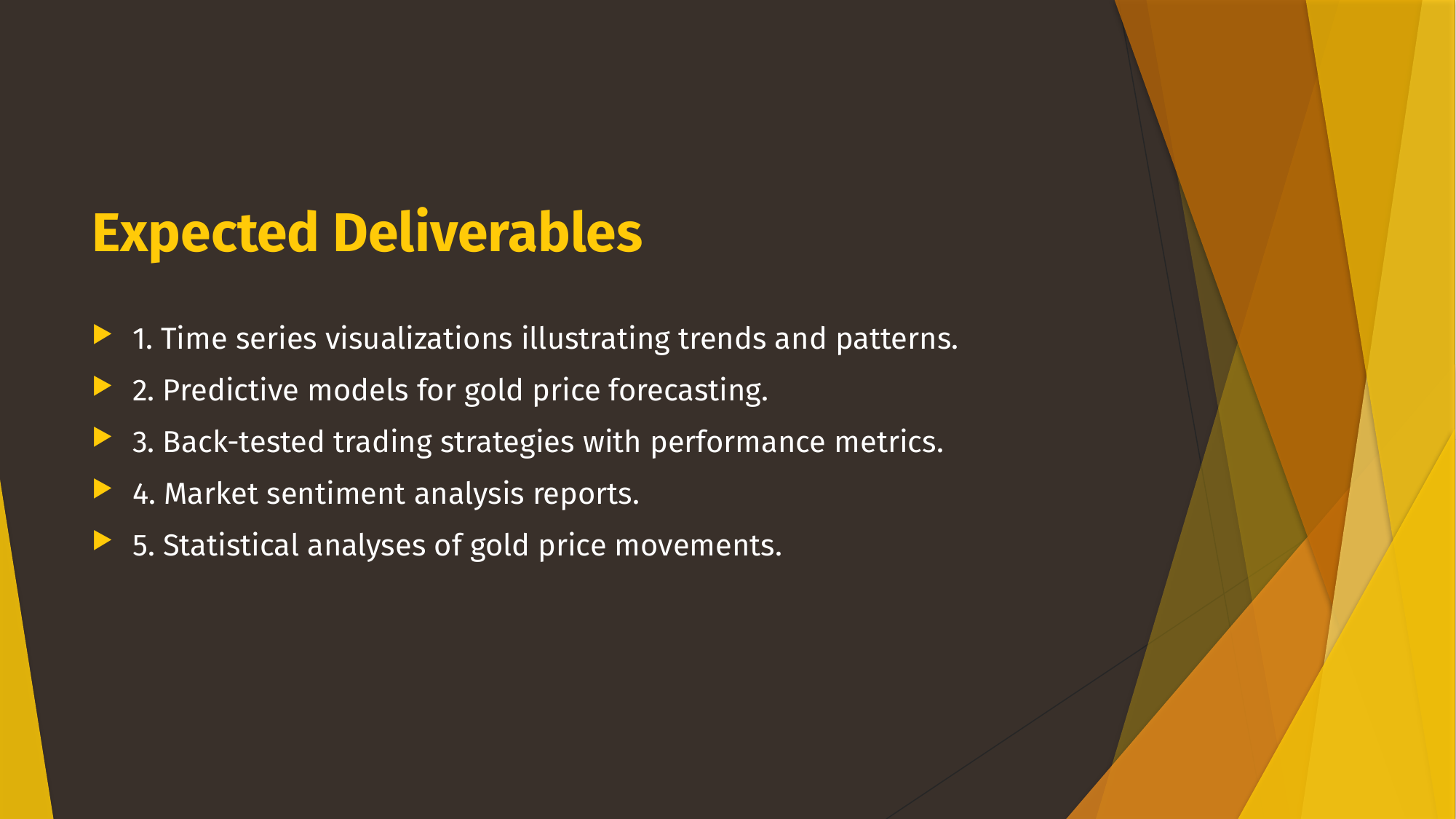

# Expected Deliverables
1. Time series visualizations illustrating trends and patterns.
2. Predictive models for gold price forecasting.
3. Back-tested trading strategies with performance metrics.
4. Market sentiment analysis reports.
5. Statistical analyses of gold price movements.